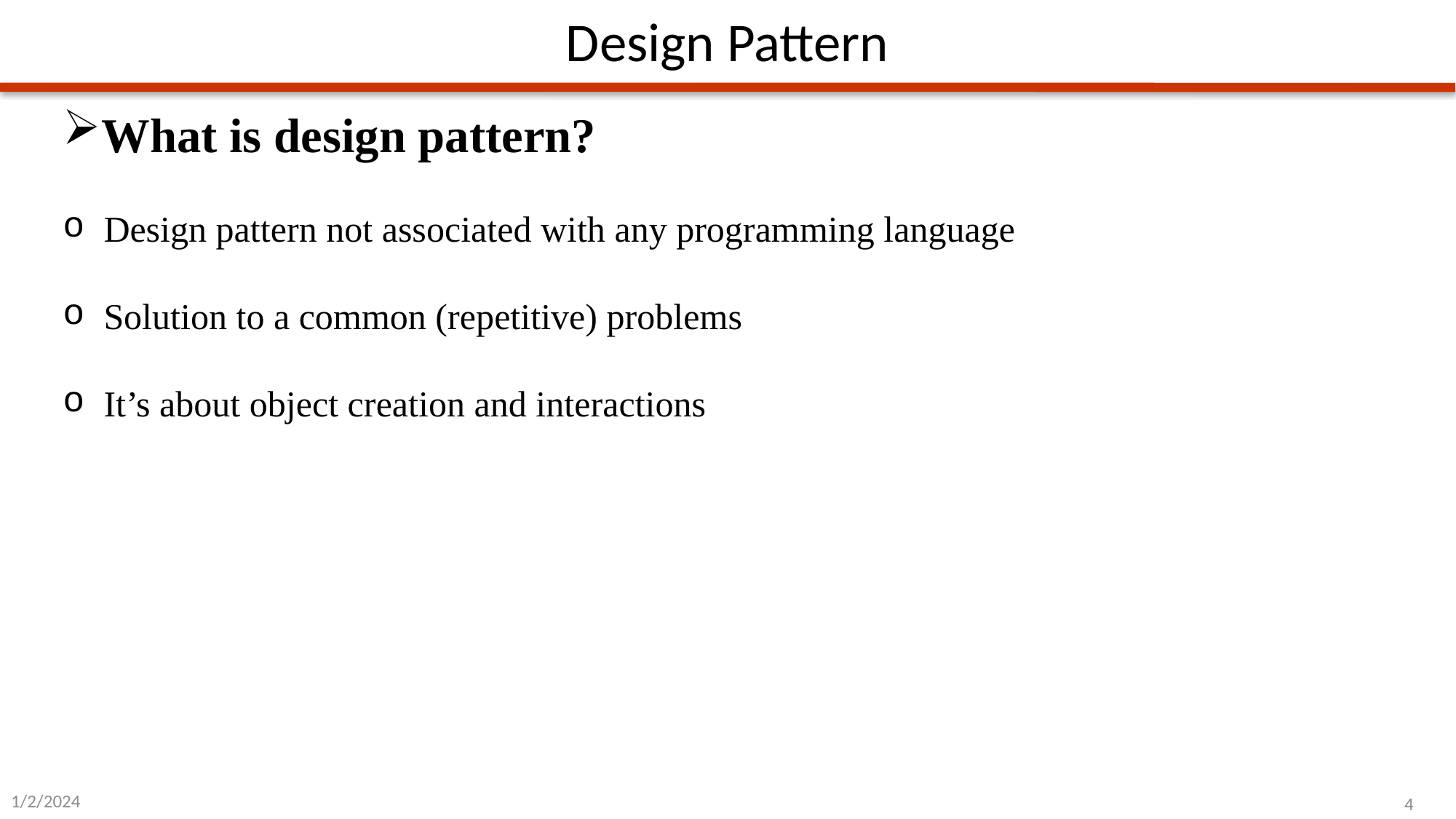

# Design Pattern
What is design pattern?

Design pattern not associated with any programming language

Solution to a common (repetitive) problems

It’s about object creation and interactions
1/2/2024